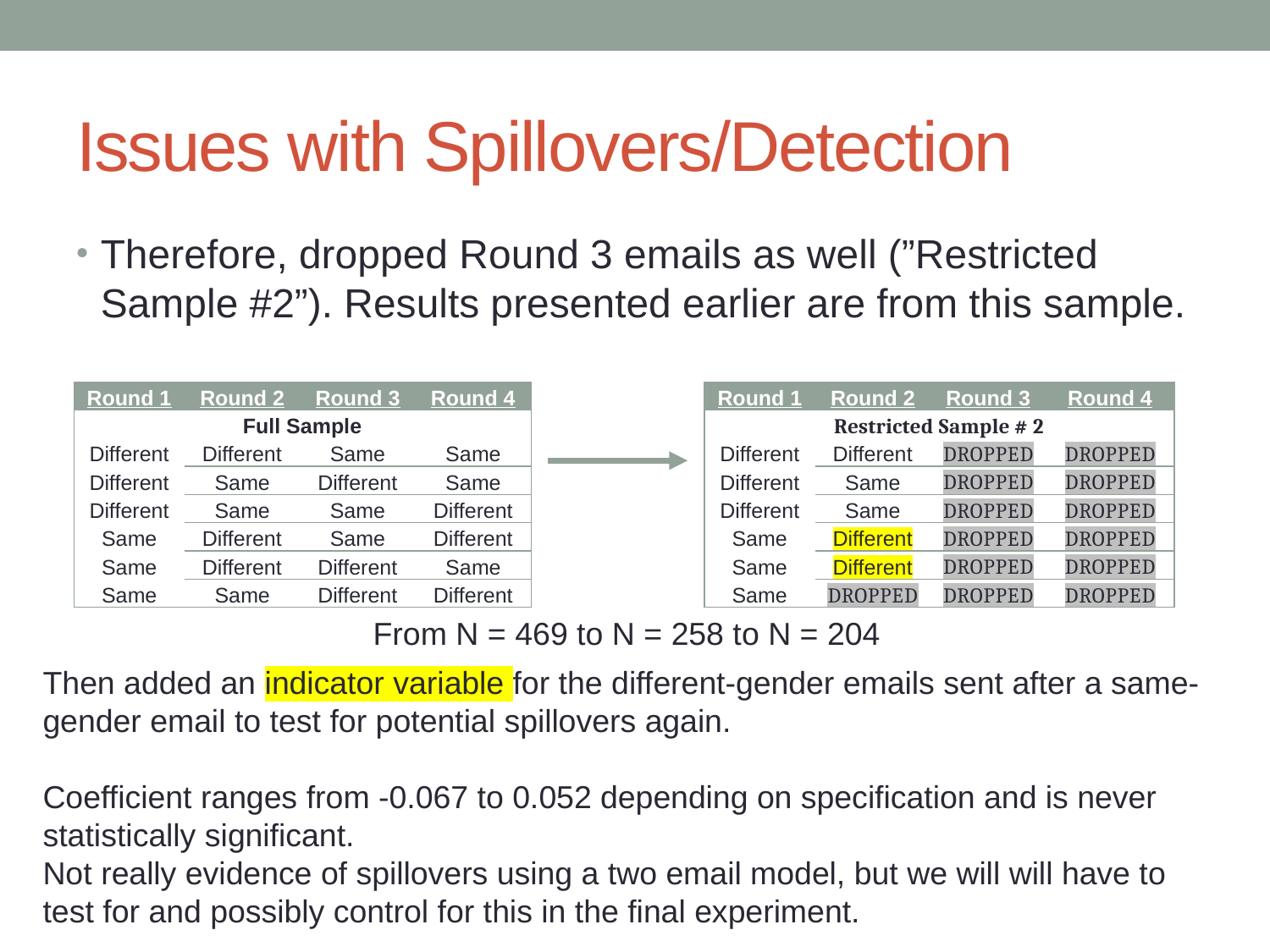

# Issues with Spillovers/Detection
Therefore, dropped Round 3 emails as well (”Restricted Sample #2”). Results presented earlier are from this sample.
| Round 1 | Round 2 | Round 3 | Round 4 |
| --- | --- | --- | --- |
| Full Sample |  |  |  |
| Different | Different | Same | Same |
| Different | Same | Different | Same |
| Different | Same | Same | Different |
| Same | Different | Same | Different |
| Same | Different | Different | Same |
| Same | Same | Different | Different |
| Round 1 | Round 2 | Round 3 | Round 4 |
| --- | --- | --- | --- |
| Restricted Sample # 2 |  |  |  |
| Different | Different | DROPPED | DROPPED |
| Different | Same | DROPPED | DROPPED |
| Different | Same | DROPPED | DROPPED |
| Same | Different | DROPPED | DROPPED |
| Same | Different | DROPPED | DROPPED |
| Same | DROPPED | DROPPED | DROPPED |
From N = 469 to N = 258 to N = 204
Then added an indicator variable for the different-gender emails sent after a same-gender email to test for potential spillovers again.

Coefficient ranges from -0.067 to 0.052 depending on specification and is never statistically significant.
Not really evidence of spillovers using a two email model, but we will will have to test for and possibly control for this in the final experiment.